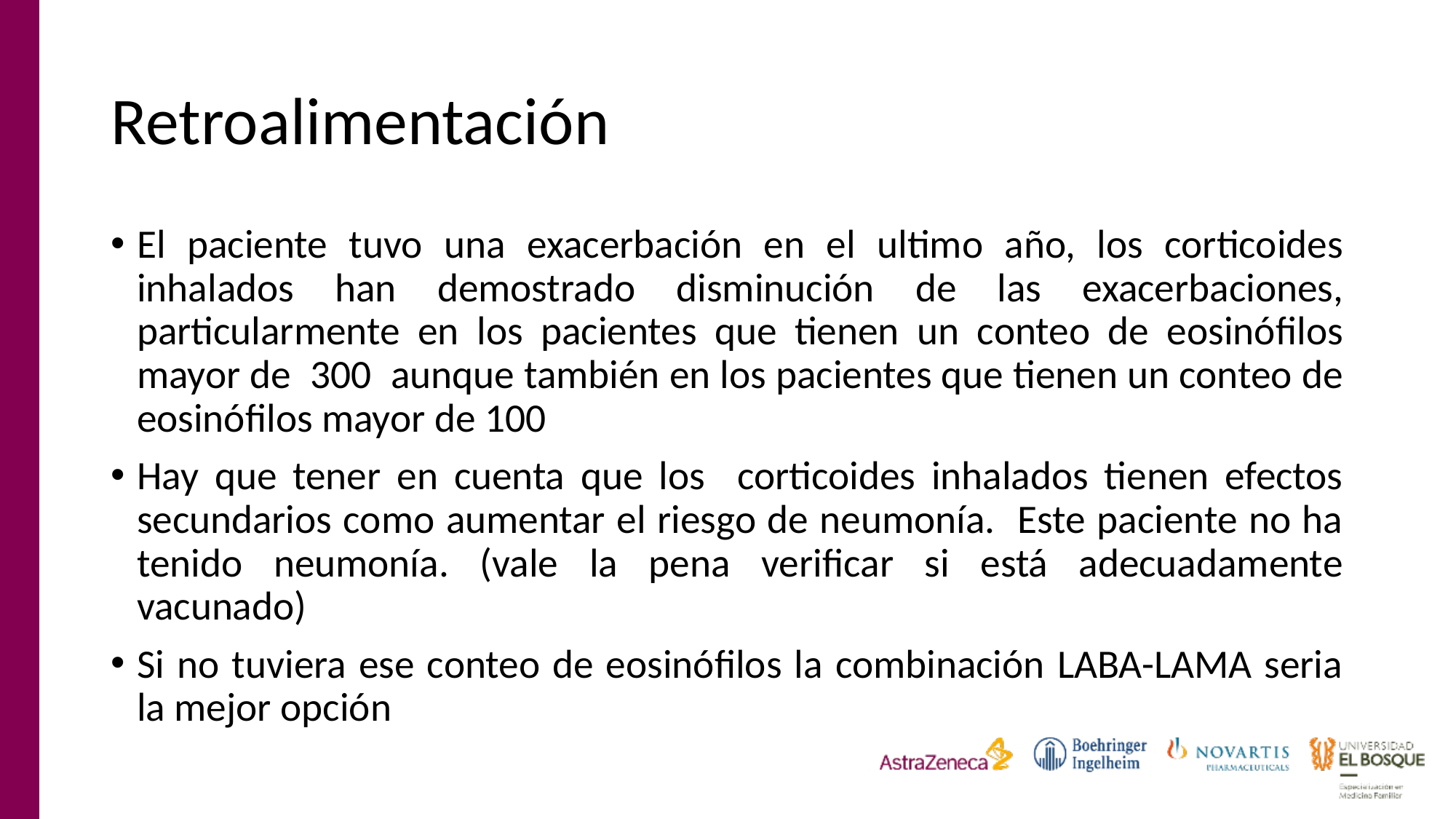

# Retroalimentación
El paciente tuvo una exacerbación en el ultimo año, los corticoides inhalados han demostrado disminución de las exacerbaciones, particularmente en los pacientes que tienen un conteo de eosinófilos mayor de  300  aunque también en los pacientes que tienen un conteo de eosinófilos mayor de 100
Hay que tener en cuenta que los  corticoides inhalados tienen efectos secundarios como aumentar el riesgo de neumonía.  Este paciente no ha tenido neumonía. (vale la pena verificar si está adecuadamente vacunado)
Si no tuviera ese conteo de eosinófilos la combinación LABA-LAMA seria la mejor opción